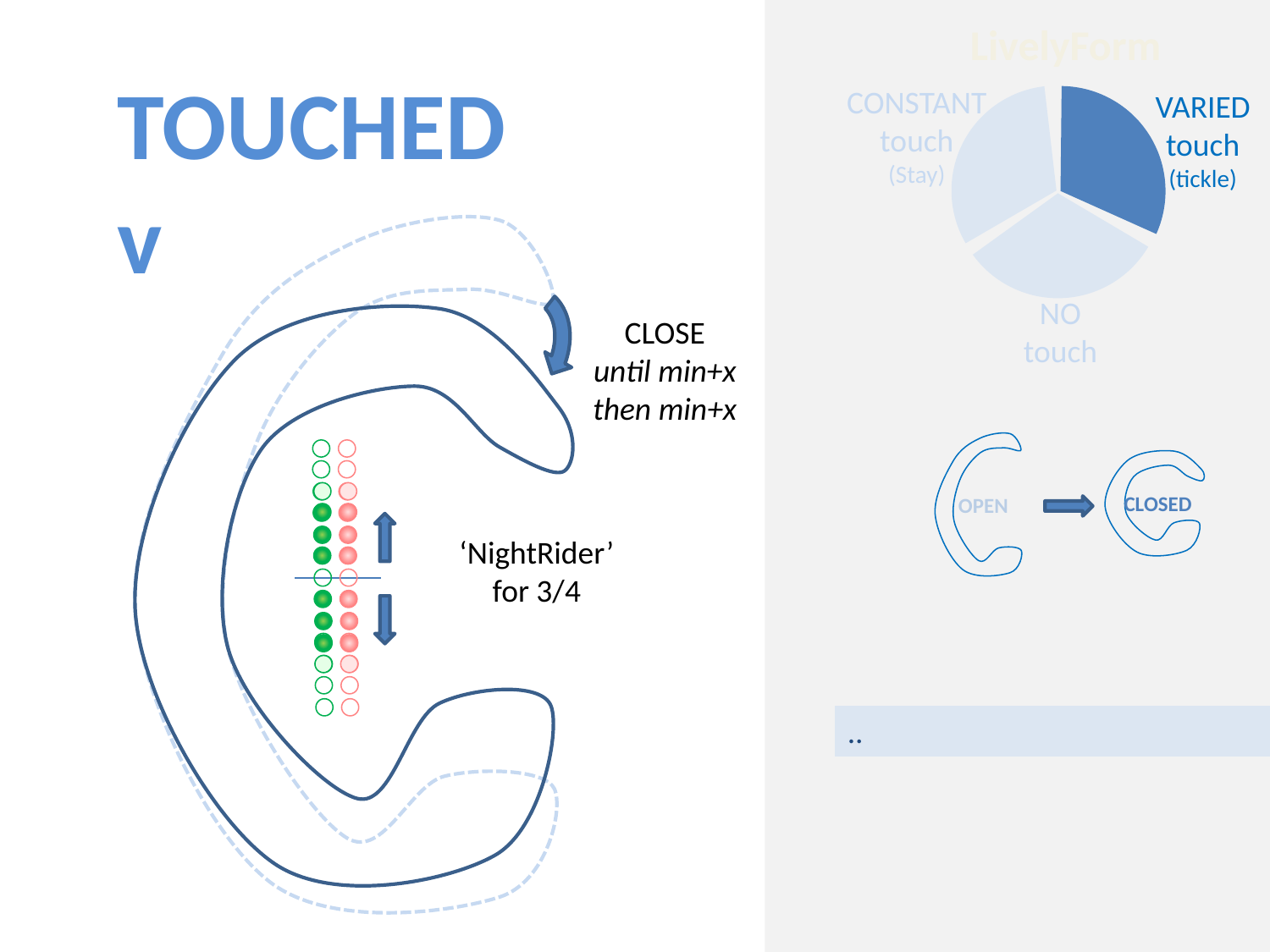

LivelyForm
TOUCHED
v
CONSTANT
touch
(Stay)
VARIED
touch
(tickle)

NO
touch

CLOSE
until min+x
then min+x
  OPEN
CLOSED

‘NightRider’
for 3/4

..